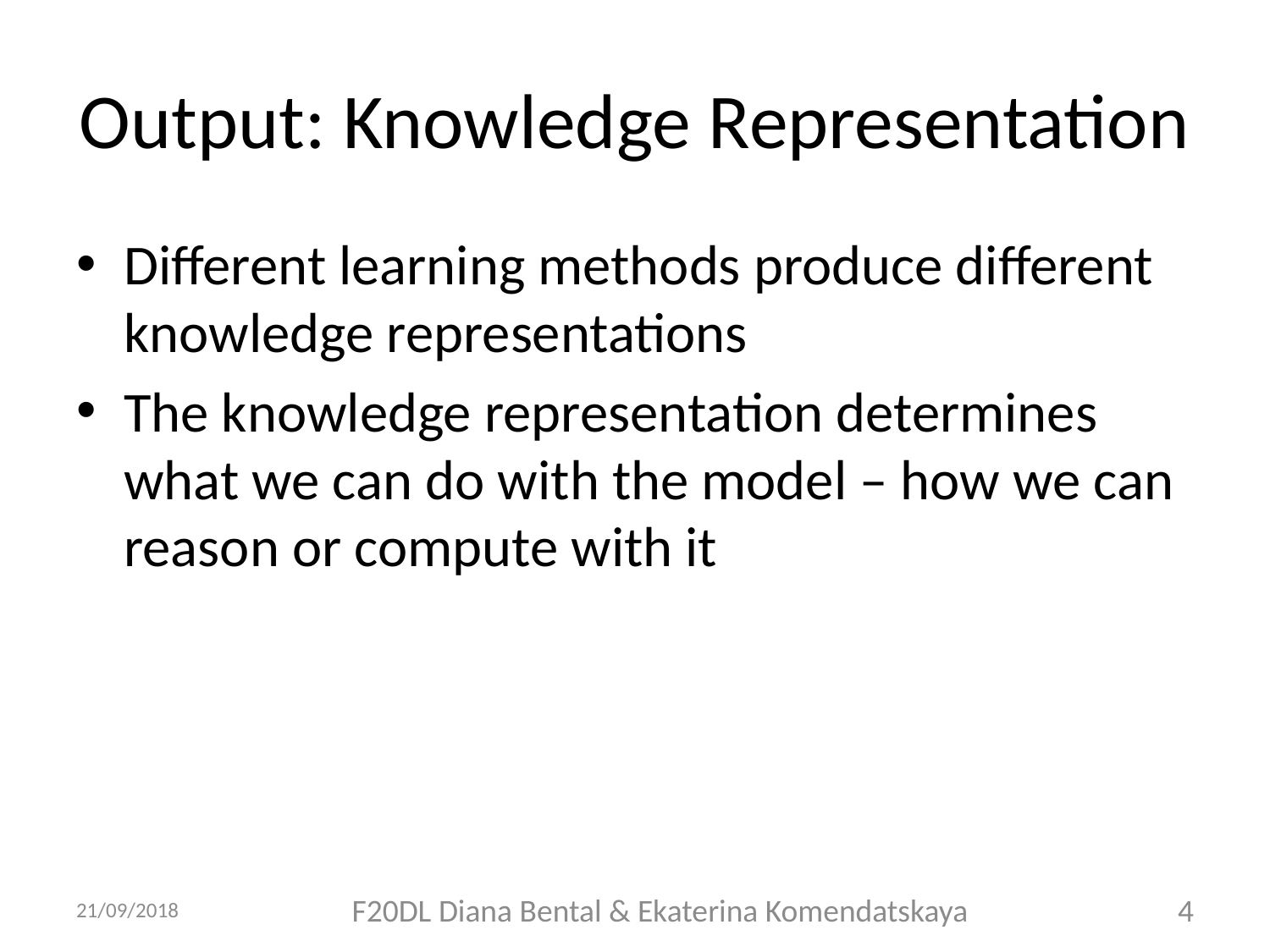

# Output: Knowledge Representation
Different learning methods produce different knowledge representations
The knowledge representation determines what we can do with the model – how we can reason or compute with it

21/09/2018
F20DL Diana Bental & Ekaterina Komendatskaya
4